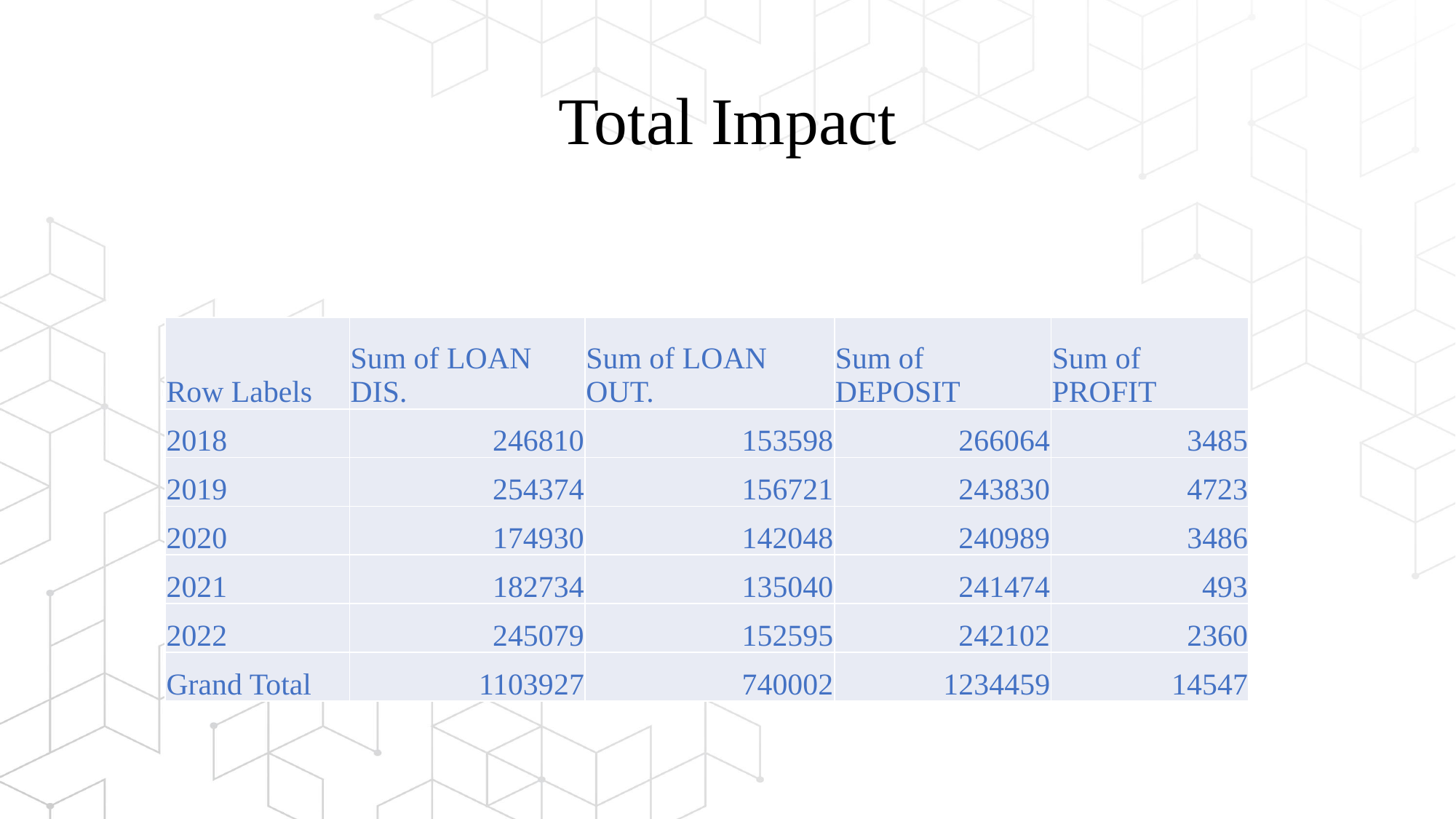

# Total Impact
| Row Labels | Sum of LOAN DIS. | Sum of LOAN OUT. | Sum of DEPOSIT | Sum of PROFIT |
| --- | --- | --- | --- | --- |
| 2018 | 246810 | 153598 | 266064 | 3485 |
| 2019 | 254374 | 156721 | 243830 | 4723 |
| 2020 | 174930 | 142048 | 240989 | 3486 |
| 2021 | 182734 | 135040 | 241474 | 493 |
| 2022 | 245079 | 152595 | 242102 | 2360 |
| Grand Total | 1103927 | 740002 | 1234459 | 14547 |